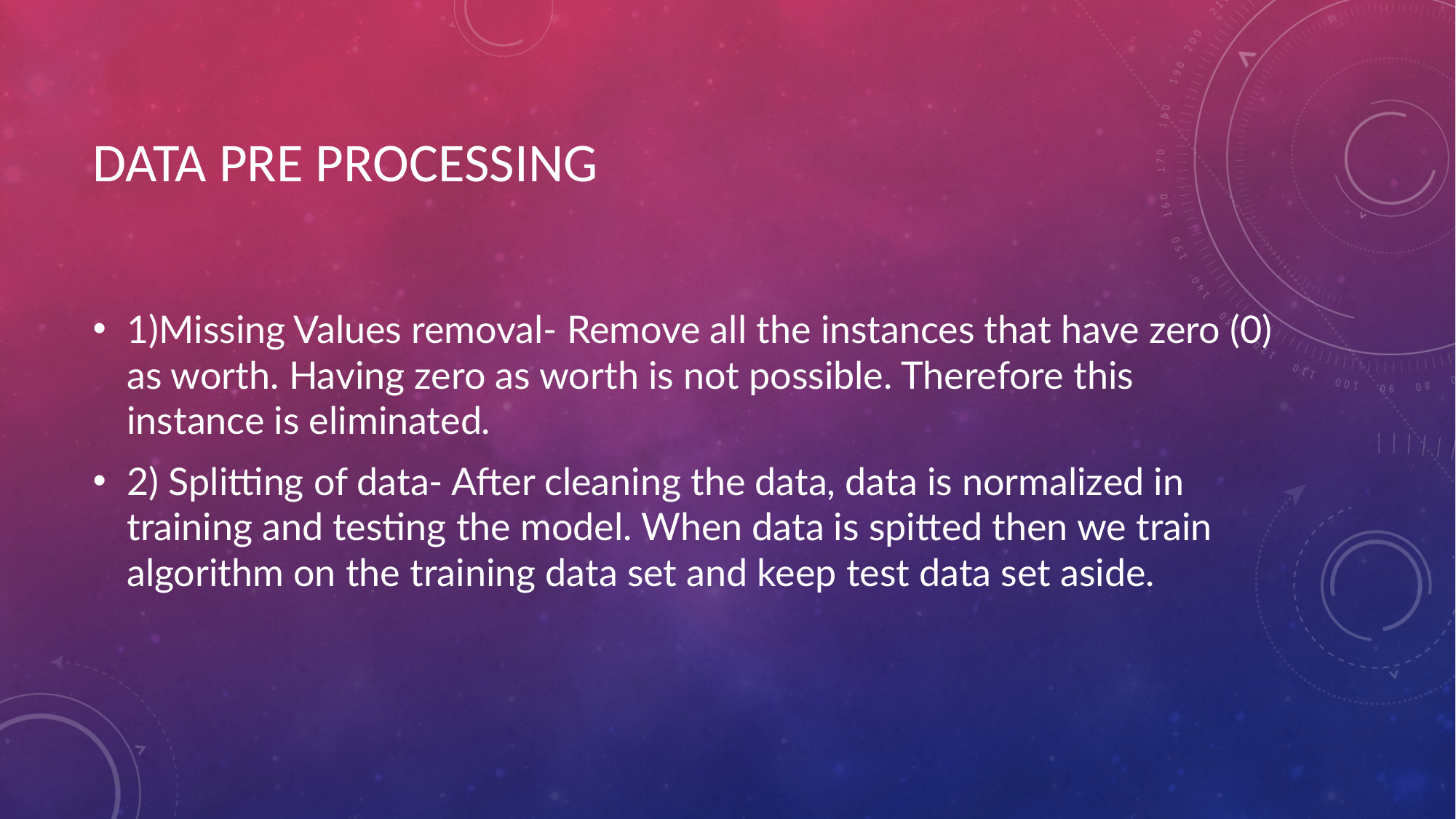

# Data PRE PROCESSING
1)Missing Values removal- Remove all the instances that have zero (0) as worth. Having zero as worth is not possible. Therefore this instance is eliminated.
2) Splitting of data- After cleaning the data, data is normalized in training and testing the model. When data is spitted then we train algorithm on the training data set and keep test data set aside.